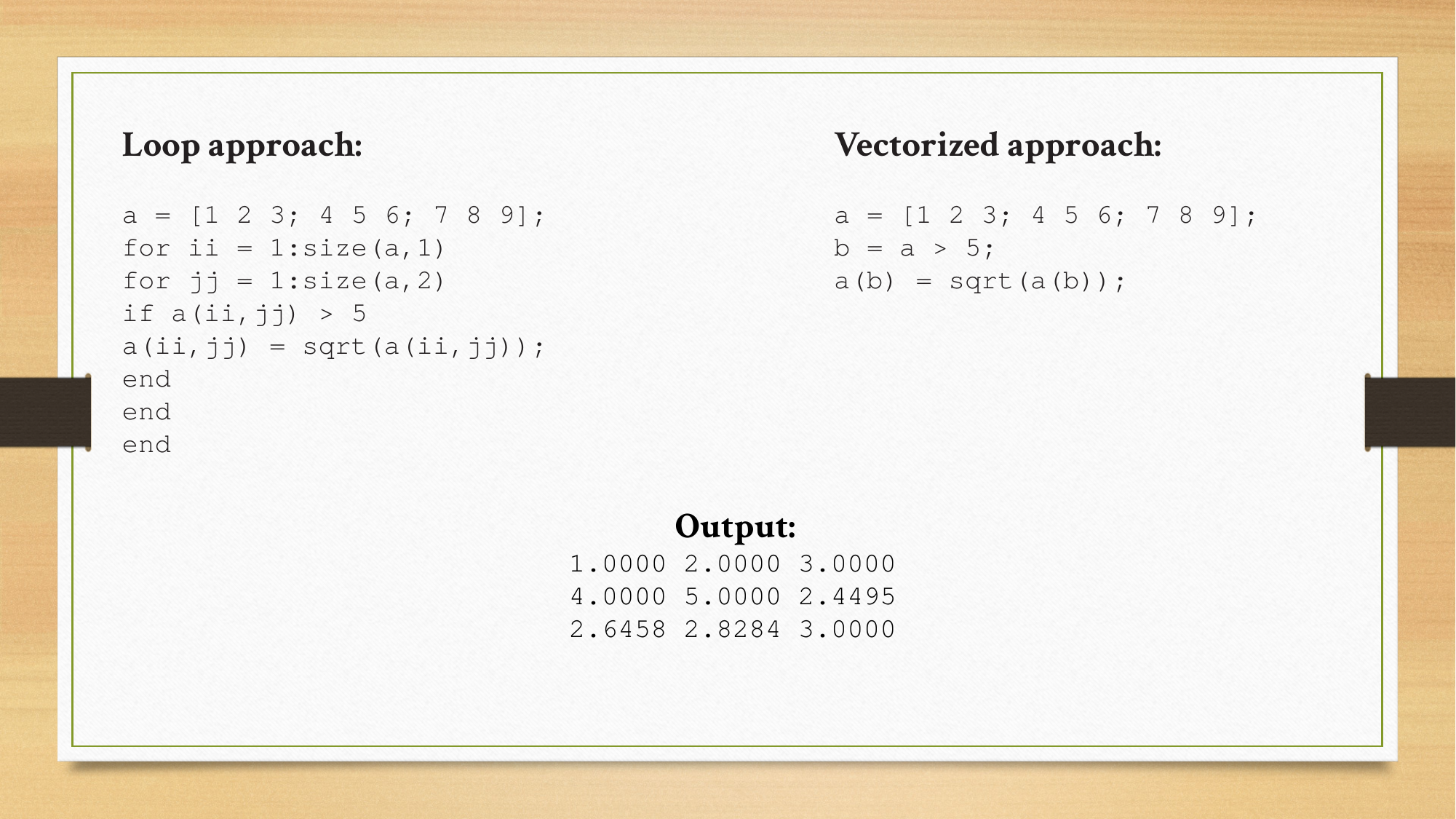

Loop approach:

a = [1 2 3; 4 5 6; 7 8 9];
for ii = 1:size(a,1)
for jj = 1:size(a,2)
if a(ii,jj) > 5
a(ii,jj) = sqrt(a(ii,jj));
end
end
end
Vectorized approach:

a = [1 2 3; 4 5 6; 7 8 9];
b = a > 5;
a(b) = sqrt(a(b));
Output:
1.0000 2.0000 3.0000
4.0000 5.0000 2.4495
2.6458 2.8284 3.0000